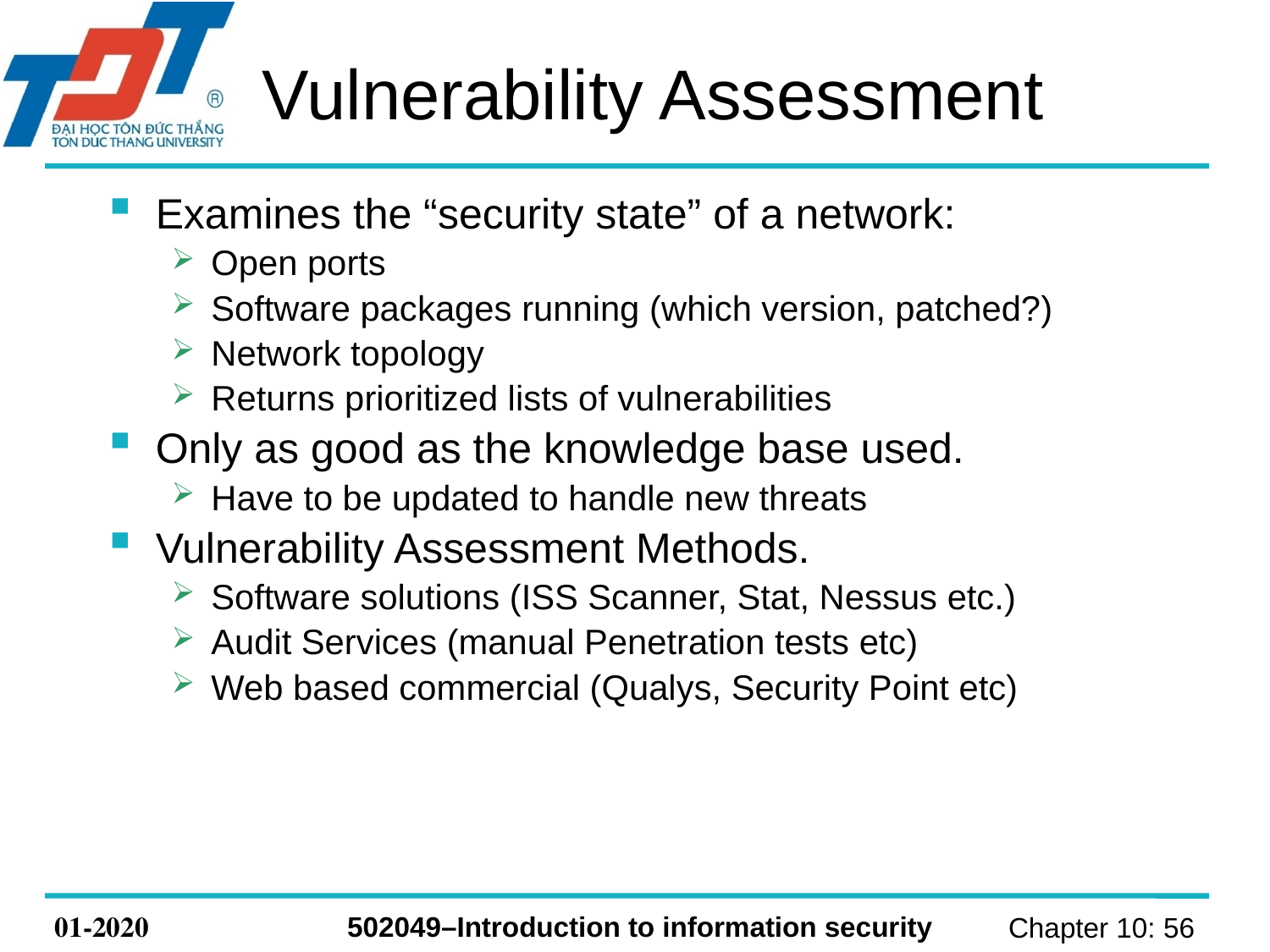

# Vulnerability Assessment
Examines the “security state” of a network:
Open ports
Software packages running (which version, patched?)
Network topology
Returns prioritized lists of vulnerabilities
Only as good as the knowledge base used.
Have to be updated to handle new threats
Vulnerability Assessment Methods.
Software solutions (ISS Scanner, Stat, Nessus etc.)
Audit Services (manual Penetration tests etc)
Web based commercial (Qualys, Security Point etc)